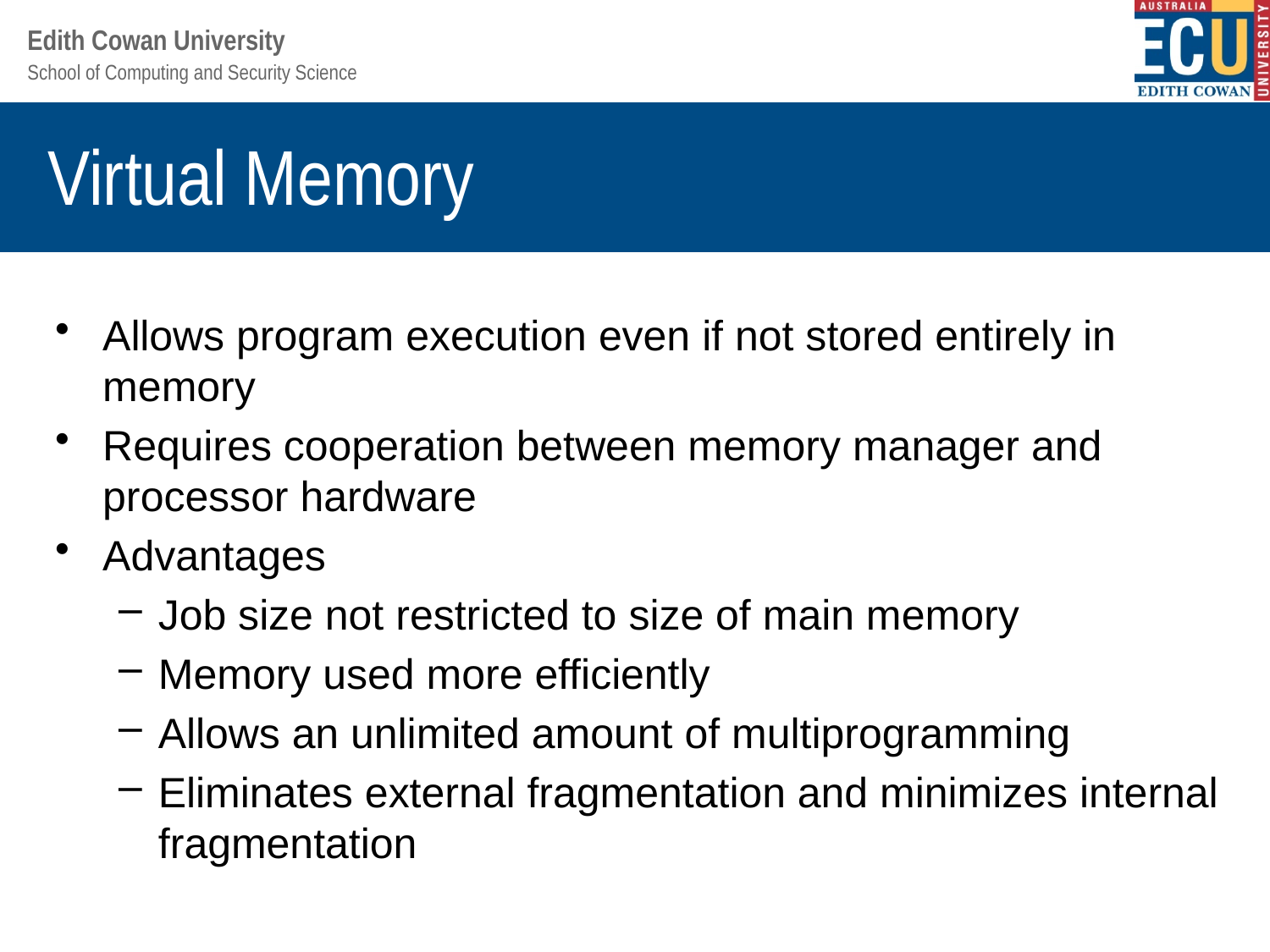

# Virtual Memory
Allows program execution even if not stored entirely in memory
Requires cooperation between memory manager and processor hardware
Advantages
Job size not restricted to size of main memory
Memory used more efficiently
Allows an unlimited amount of multiprogramming
Eliminates external fragmentation and minimizes internal fragmentation